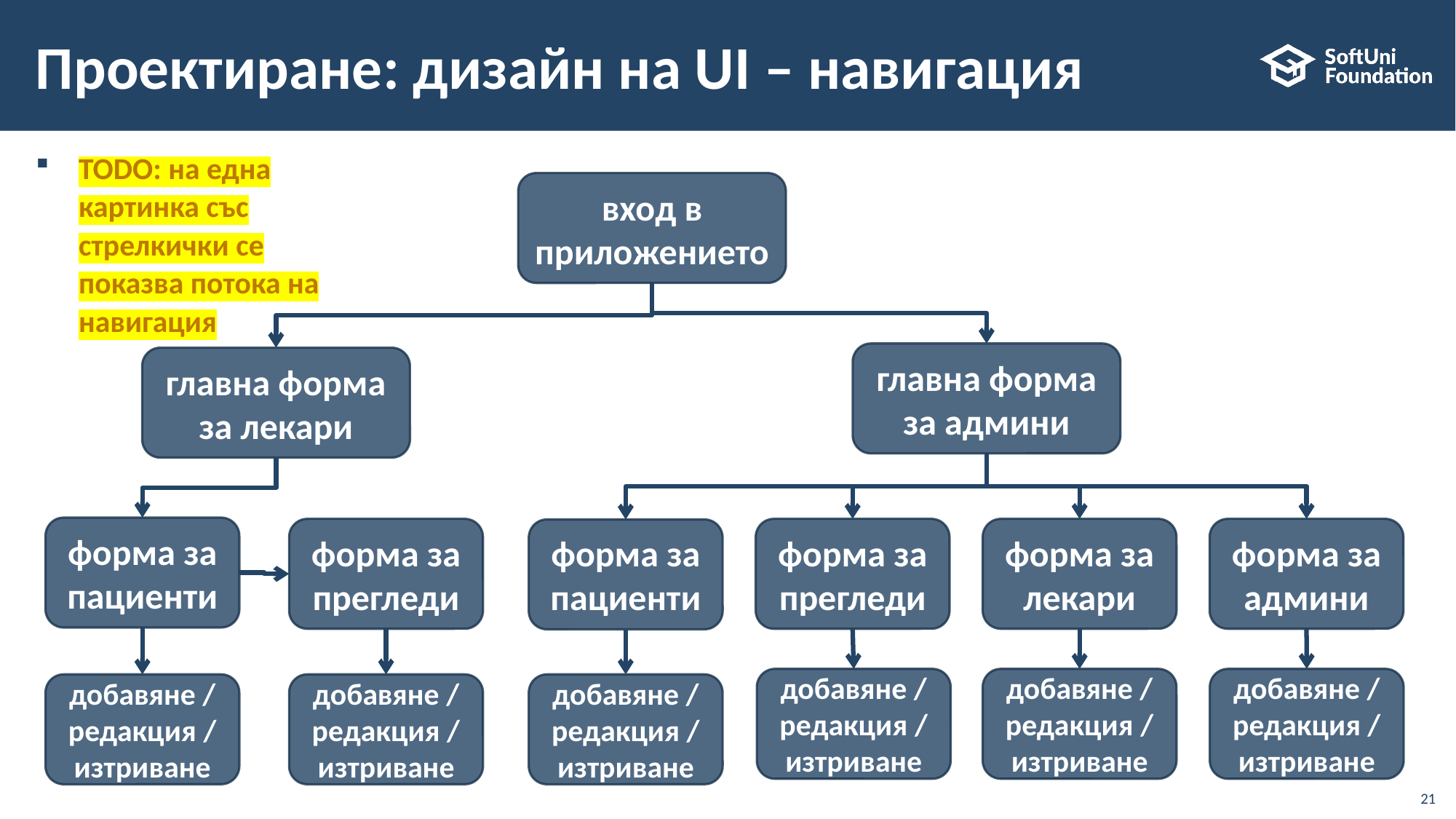

# Проектиране: дизайн на UI – навигация
TODO: на една картинка със стрелкички се показва потока на навигация
вход в приложението
главна форма за админи
главна форма за лекари
форма за пациенти
форма за прегледи
форма за прегледи
форма за лекари
форма за админи
форма за пациенти
добавяне / редакция / изтриване
добавяне / редакция / изтриване
добавяне / редакция / изтриване
добавяне / редакция / изтриване
добавяне / редакция / изтриване
добавяне / редакция / изтриване
21